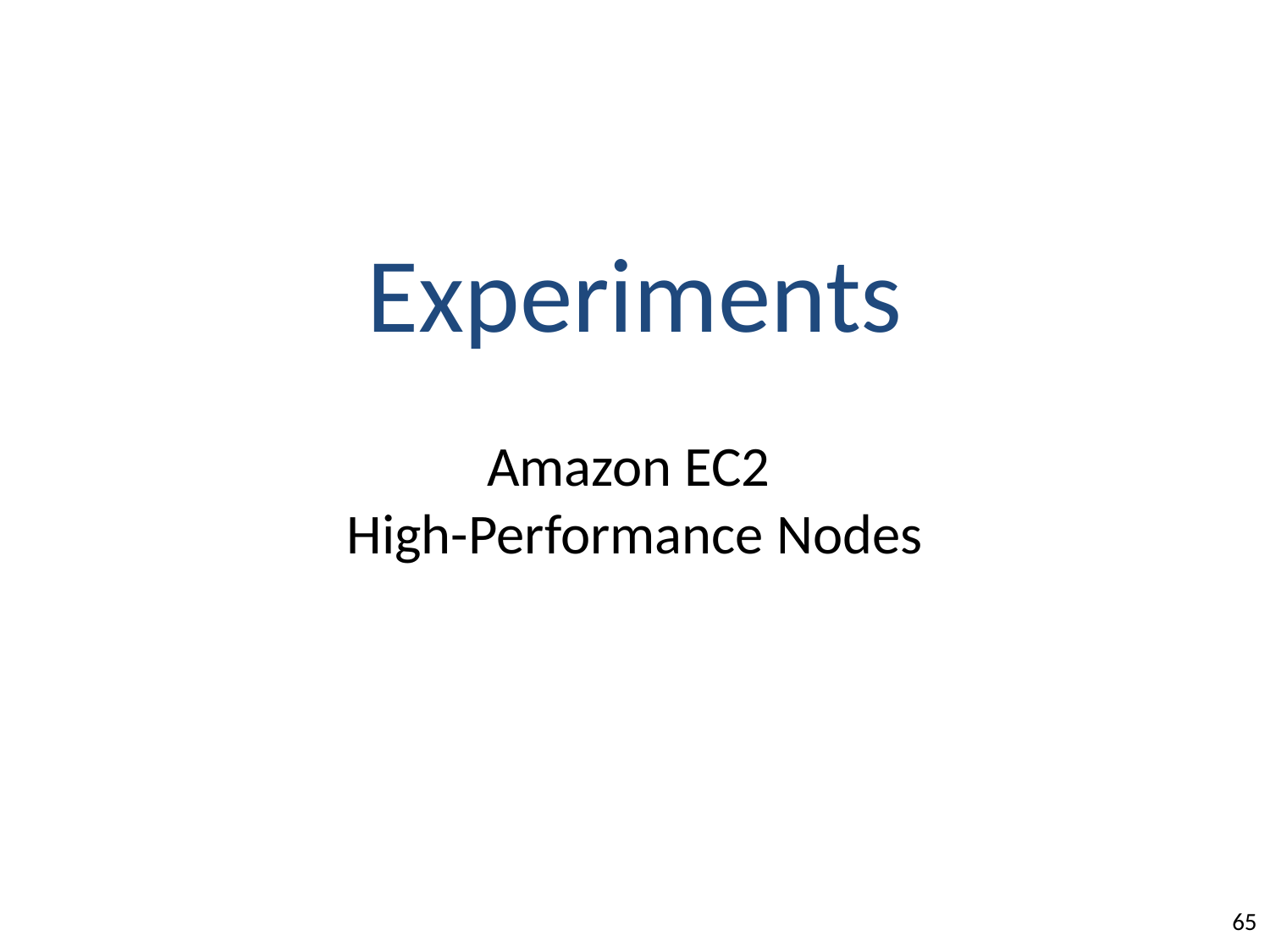

# Experiments
Amazon EC2
High-Performance Nodes
65